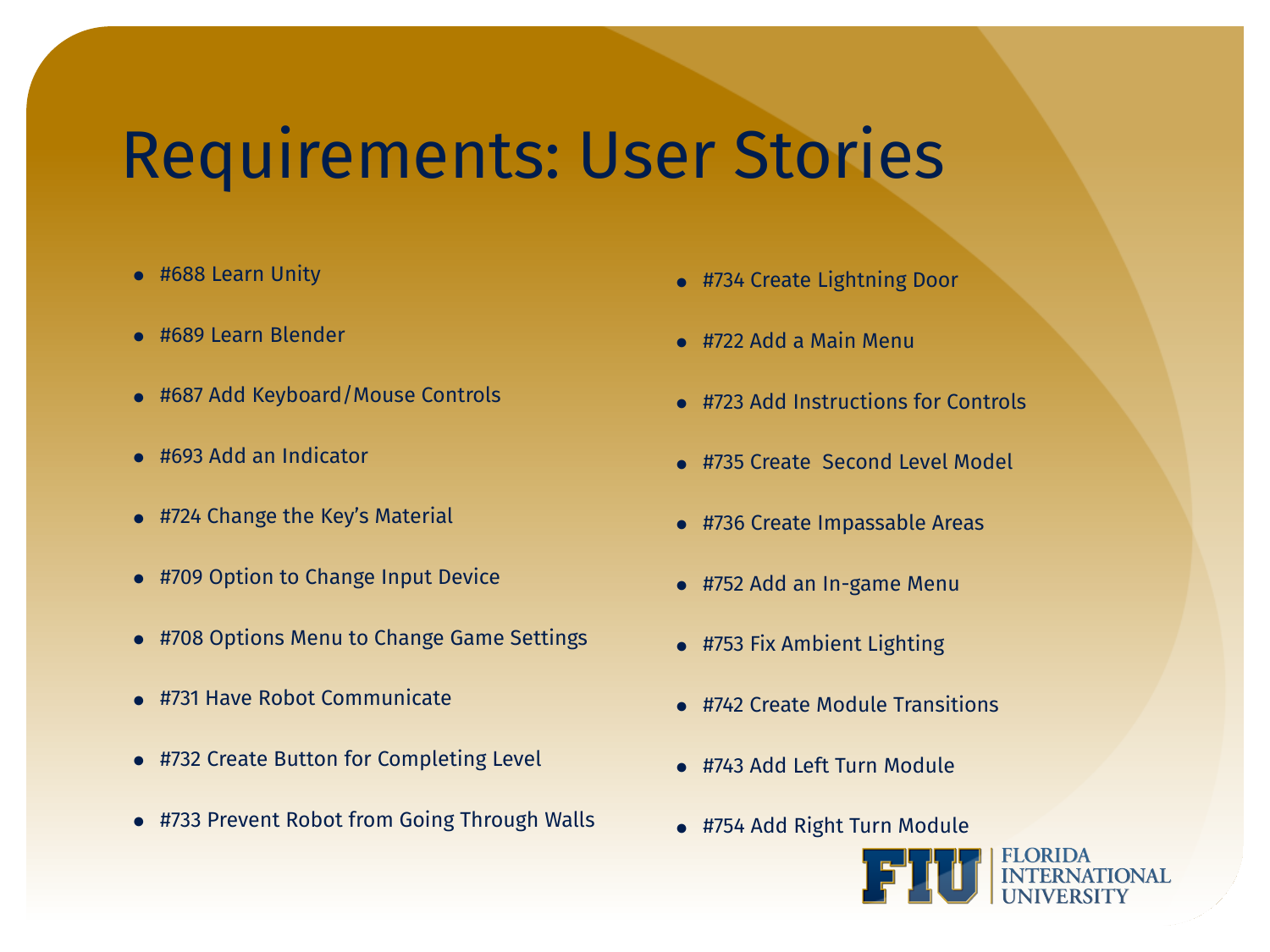

# Requirements: User Stories
#688 Learn Unity
#689 Learn Blender
#687 Add Keyboard/Mouse Controls
#693 Add an Indicator
#724 Change the Key’s Material
#709 Option to Change Input Device
#708 Options Menu to Change Game Settings
#731 Have Robot Communicate
#732 Create Button for Completing Level
#733 Prevent Robot from Going Through Walls
#734 Create Lightning Door
#722 Add a Main Menu
#723 Add Instructions for Controls
#735 Create  Second Level Model
#736 Create Impassable Areas
#752 Add an In-game Menu
#753 Fix Ambient Lighting
#742 Create Module Transitions
#743 Add Left Turn Module
#754 Add Right Turn Module